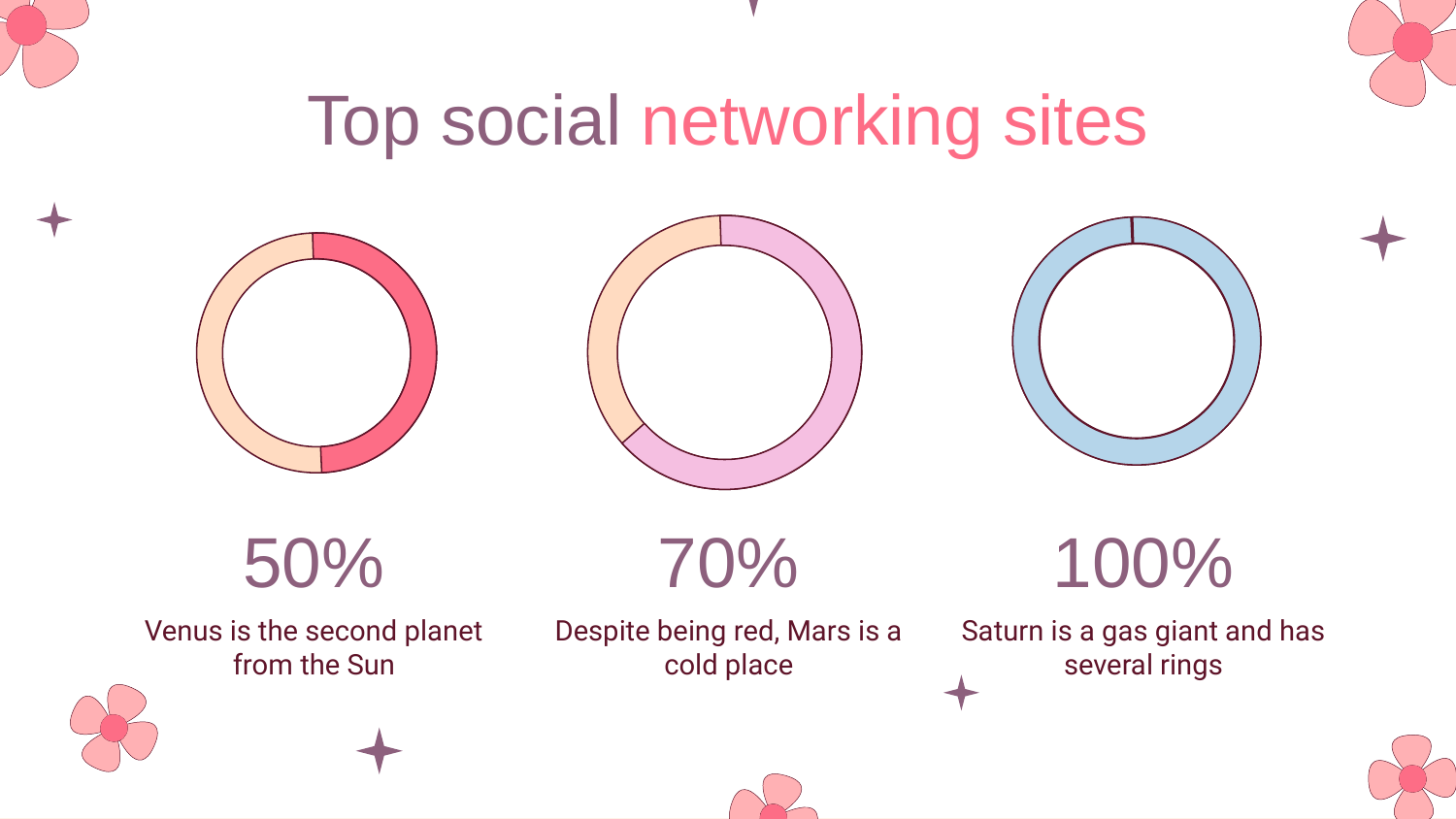

Top social networking sites

# 50%
70%
100%
Venus is the second planet from the Sun
Despite being red, Mars is a cold place
Saturn is a gas giant and has several rings